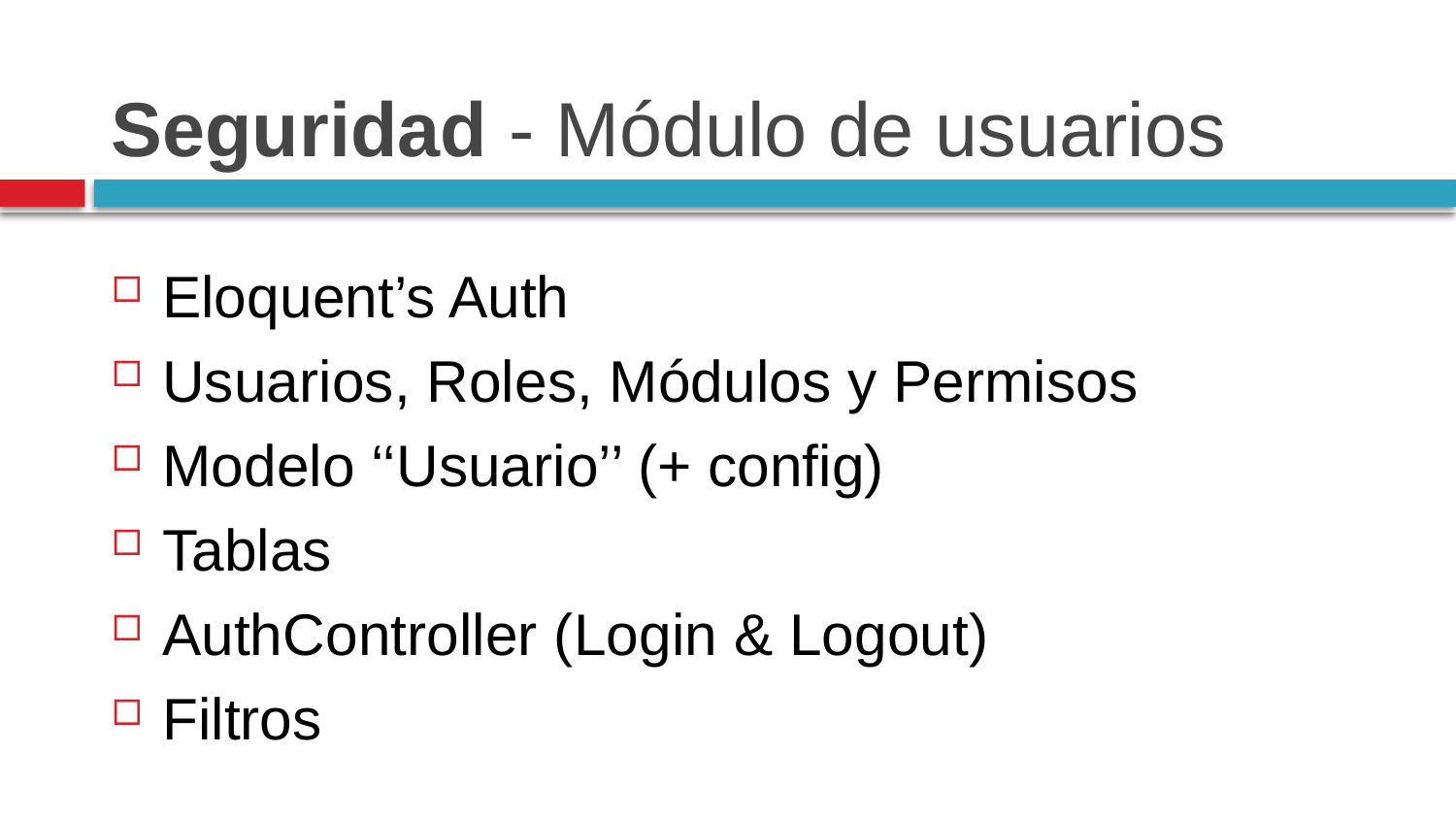

# Seguridad - Módulo de usuarios
Eloquent’s Auth
Usuarios, Roles, Módulos y Permisos
Modelo ‘‘Usuario’’ (+ config)
Tablas
AuthController (Login & Logout)
Filtros